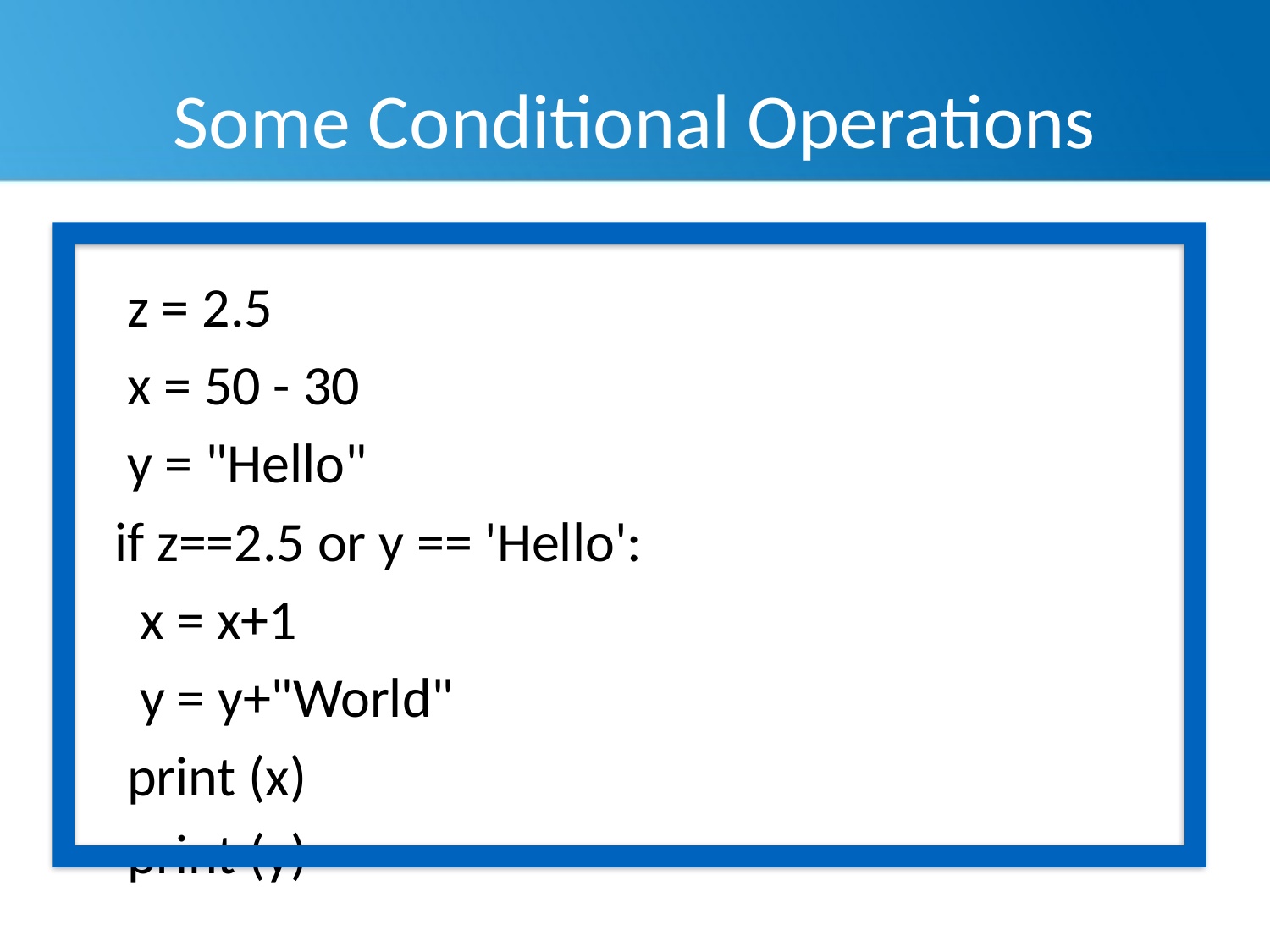

# Some Conditional Operations

    z = 2.5
    x = 50 - 30
    y = "Hello"
   if z==2.5 or y == 'Hello':
     x = x+1
     y = y+"World"
    print (x)
    print (y)